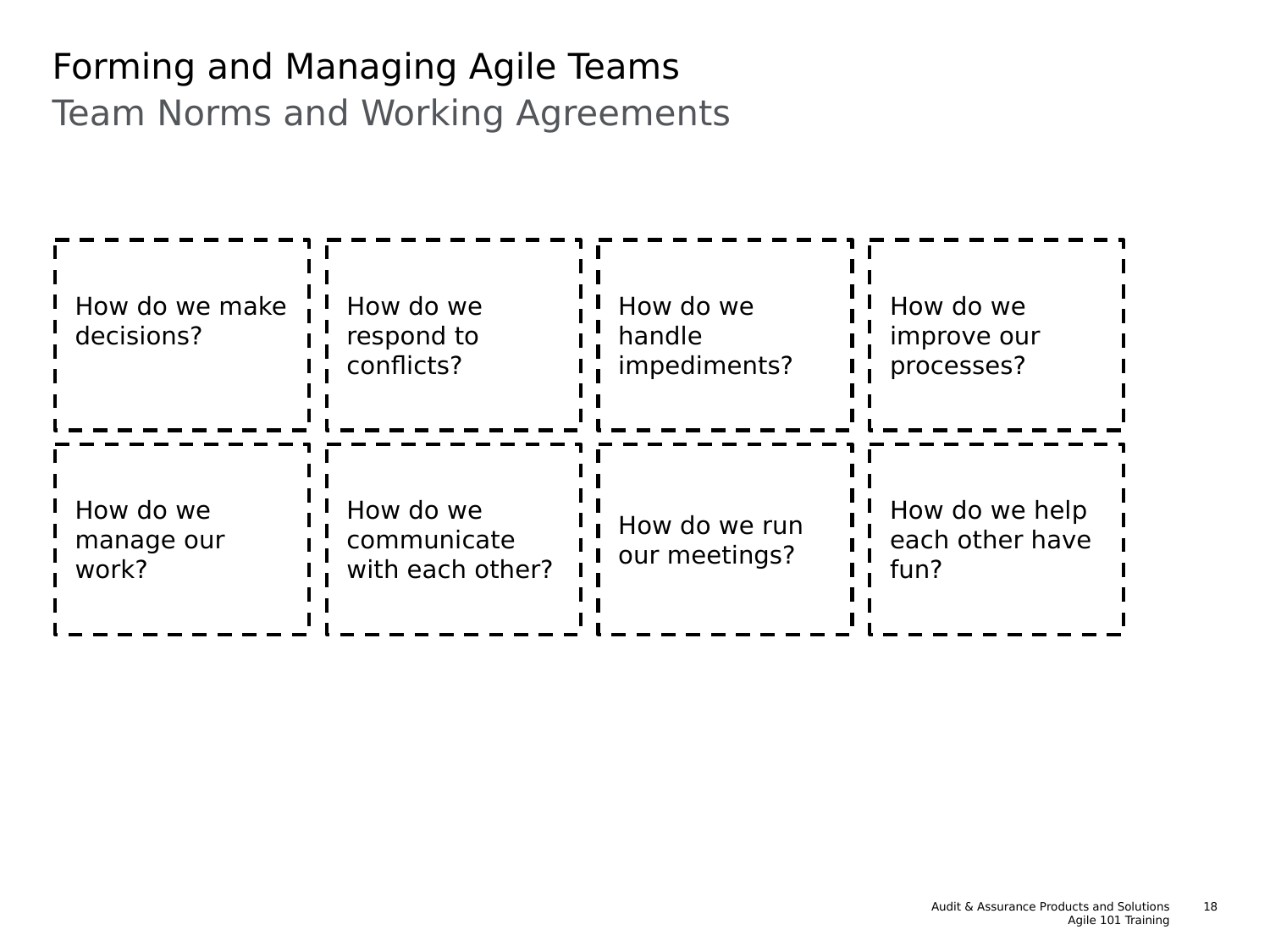

# Forming and Managing Agile Teams
Team Norms and Working Agreements
How do we handle
impediments?
How do we improve our processes?
How do we respond to conflicts?
How do we make decisions?

How do we run our meetings?
How do we help each other have fun?
How do we manage our work?
How do we communicate with each other?